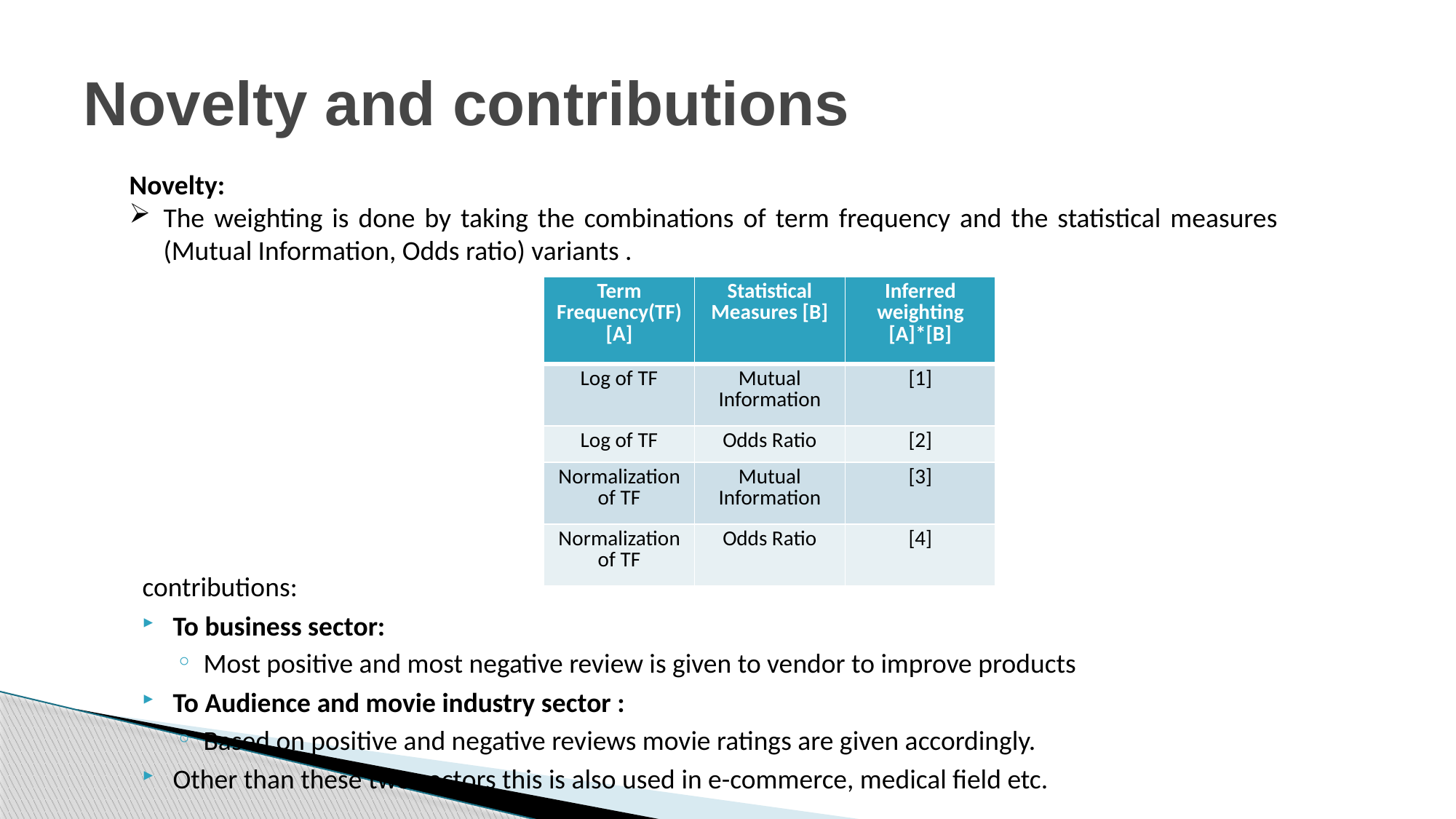

# Novelty and contributions
Novelty:
The weighting is done by taking the combinations of term frequency and the statistical measures (Mutual Information, Odds ratio) variants .

| Term Frequency(TF) [A] | Statistical Measures [B] | Inferred weighting [A]\*[B] |
| --- | --- | --- |
| Log of TF | Mutual Information | [1] |
| Log of TF | Odds Ratio | [2] |
| Normalization of TF | Mutual Information | [3] |
| Normalization of TF | Odds Ratio | [4] |

contributions:
To business sector:
Most positive and most negative review is given to vendor to improve products
To Audience and movie industry sector :
Based on positive and negative reviews movie ratings are given accordingly.
Other than these two sectors this is also used in e-commerce, medical field etc.